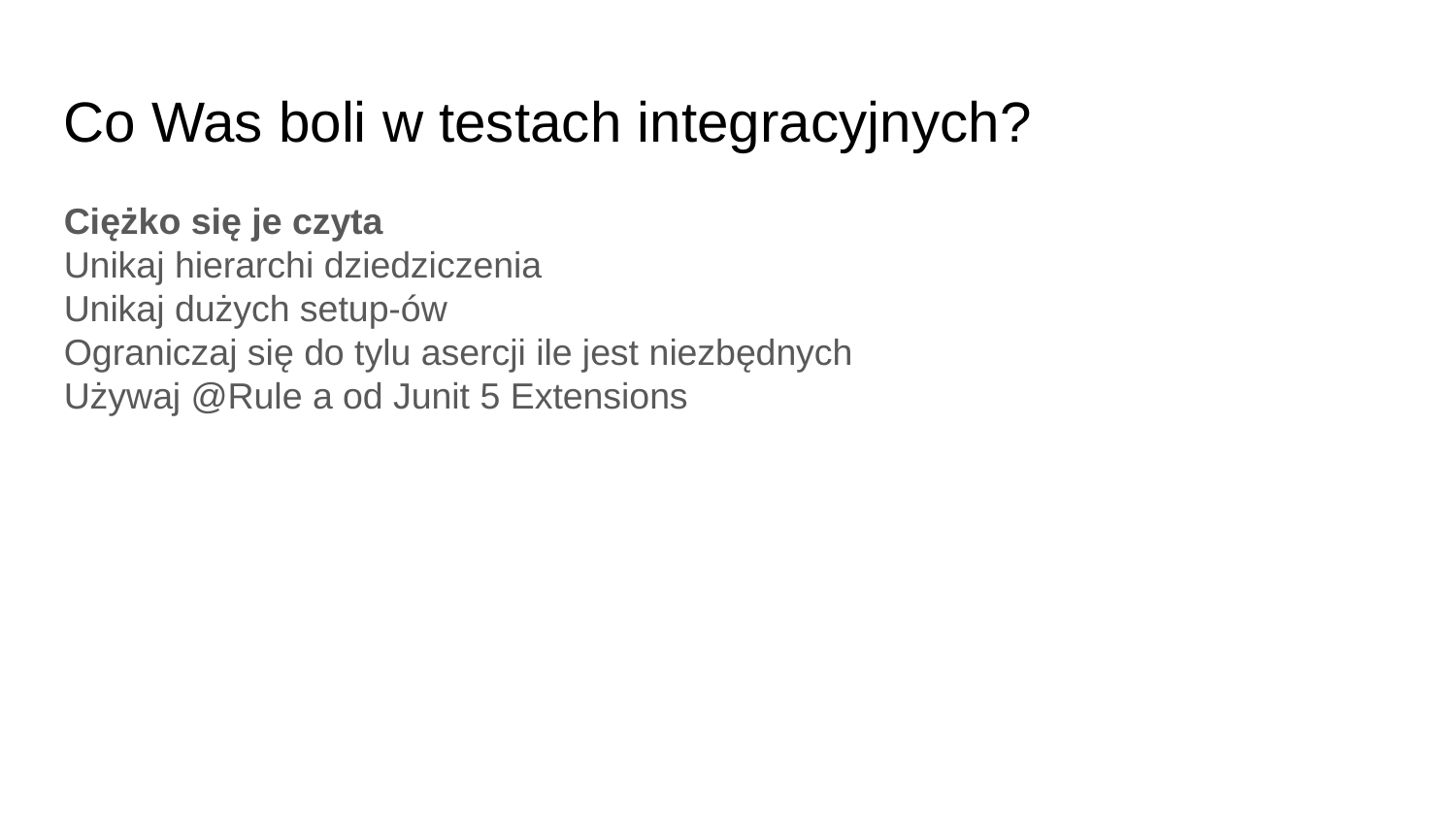

Co Was boli w testach integracyjnych?
Ciężko się je czyta
Unikaj hierarchi dziedziczenia
Unikaj dużych setup-ów
Ograniczaj się do tylu asercji ile jest niezbędnych
Używaj @Rule a od Junit 5 Extensions